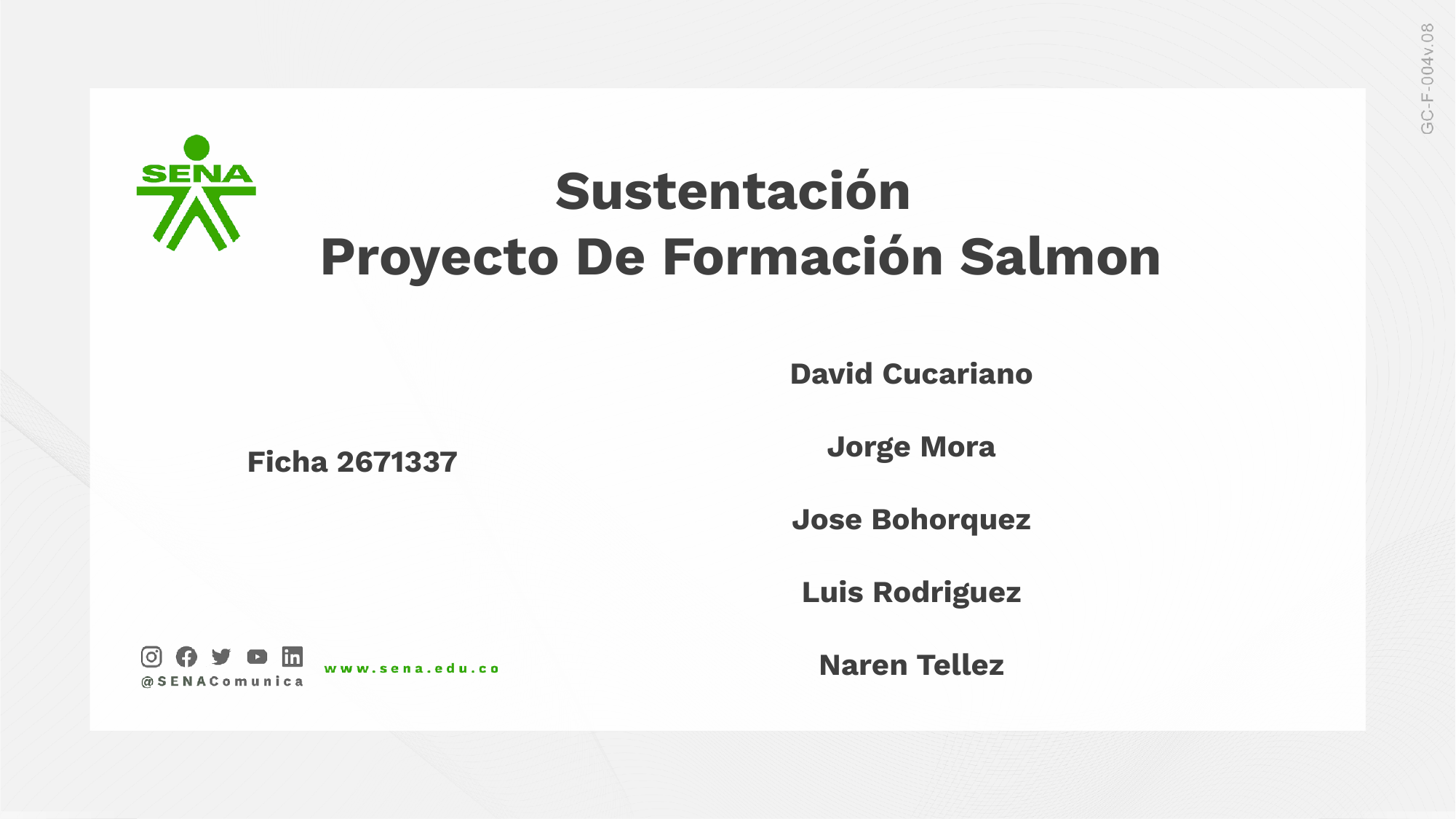

Sustentación
Proyecto De Formación Salmon

Ficha 2671337

David Cucariano

Jorge Mora

Jose Bohorquez

Luis Rodriguez

Naren Tellez